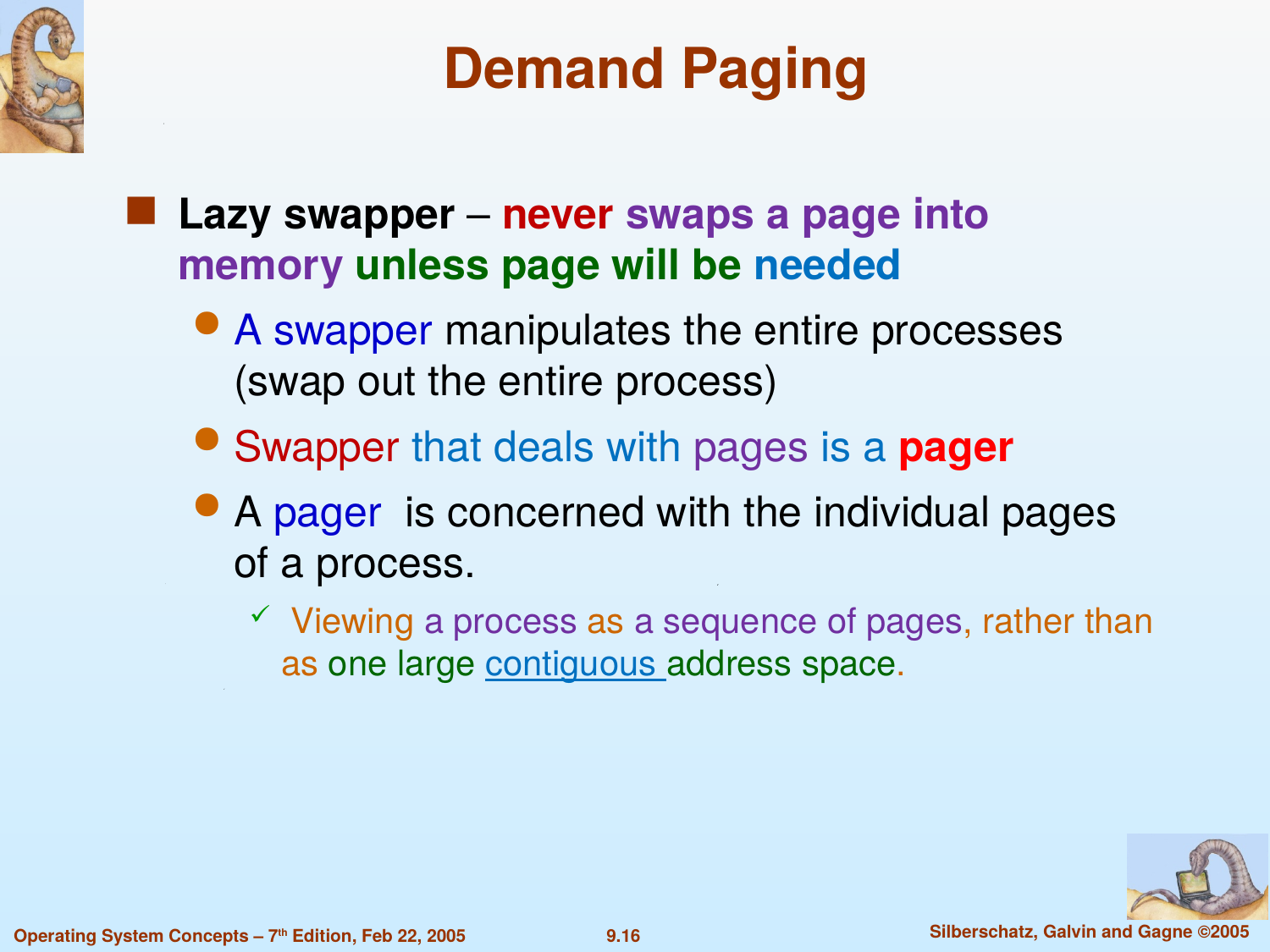

Demand Paging
Lazy swapper – never swaps a page into memory unless page will be needed
A swapper manipulates the entire processes (swap out the entire process)
Swapper that deals with pages is a pager
A pager  is concerned with the individual pages of a process.
 Viewing a process as a sequence of pages, rather than as one large contiguous address space.